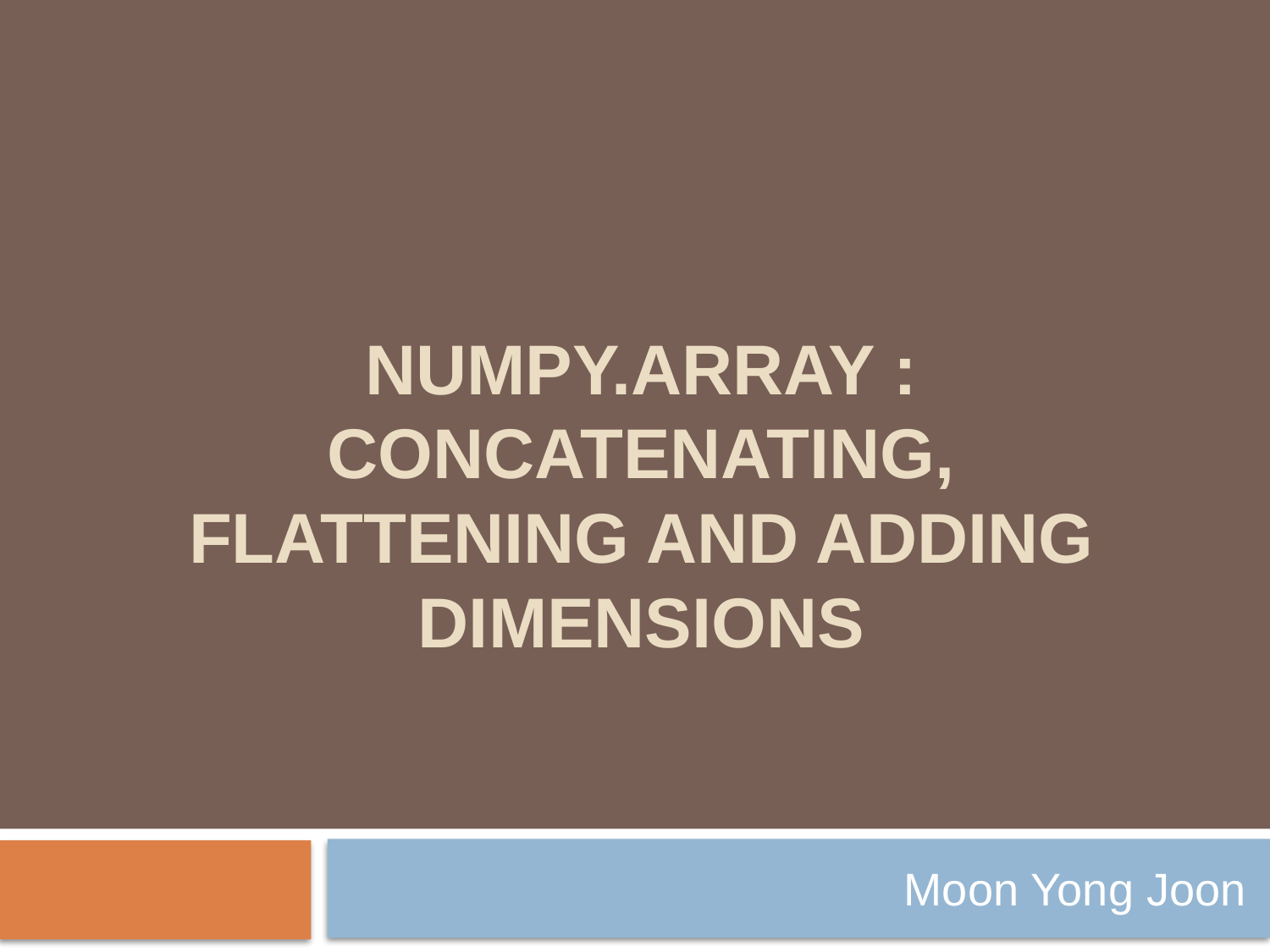

# Numpy.array : Concatenating, Flattening and Adding Dimensions
Moon Yong Joon